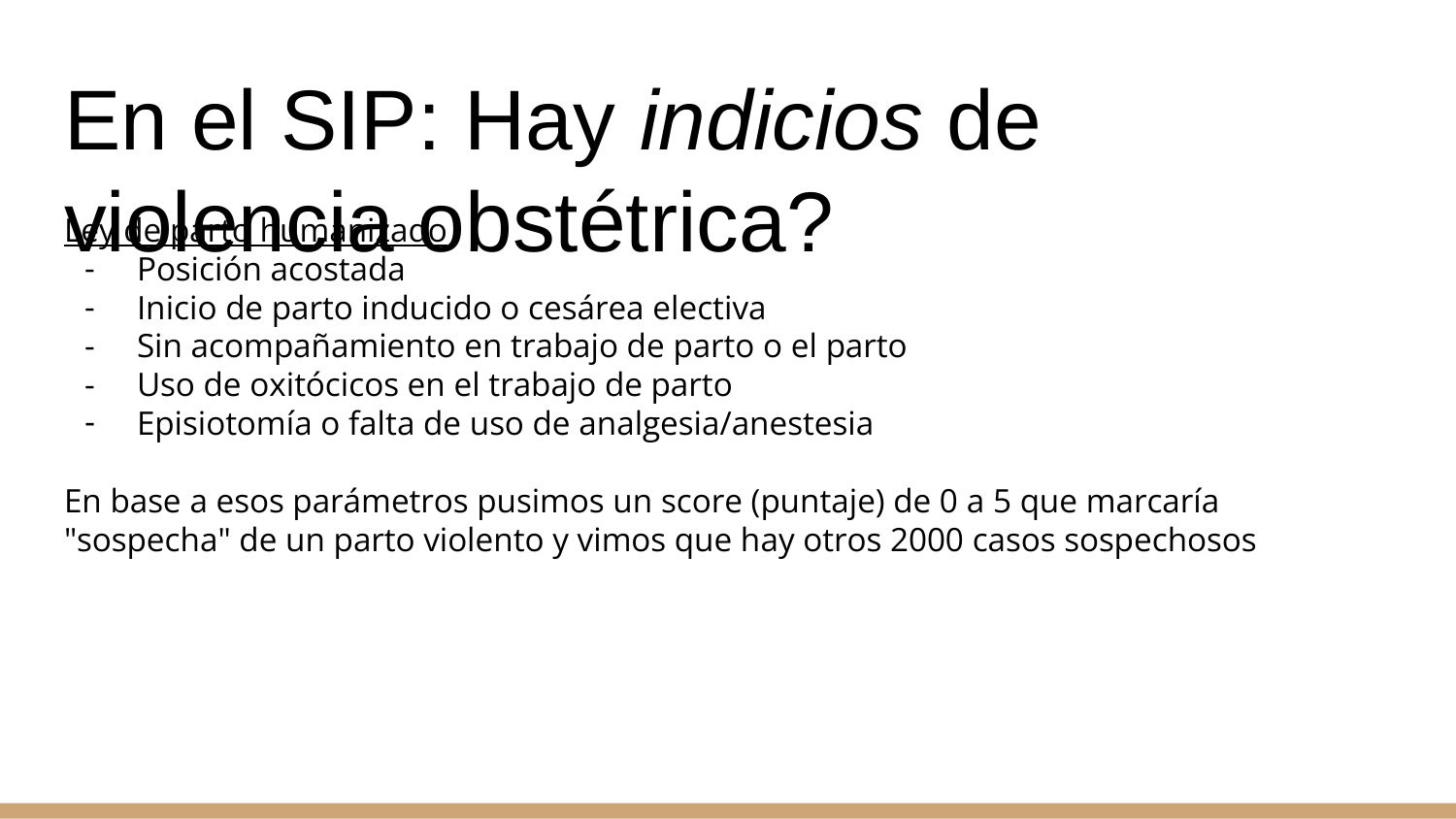

# En el SIP: Hay indicios de violencia obstétrica?
Ley de parto humanizado
Posición acostada
Inicio de parto inducido o cesárea electiva
Sin acompañamiento en trabajo de parto o el parto
Uso de oxitócicos en el trabajo de parto
Episiotomía o falta de uso de analgesia/anestesia

En base a esos parámetros pusimos un score (puntaje) de 0 a 5 que marcaría "sospecha" de un parto violento y vimos que hay otros 2000 casos sospechosos